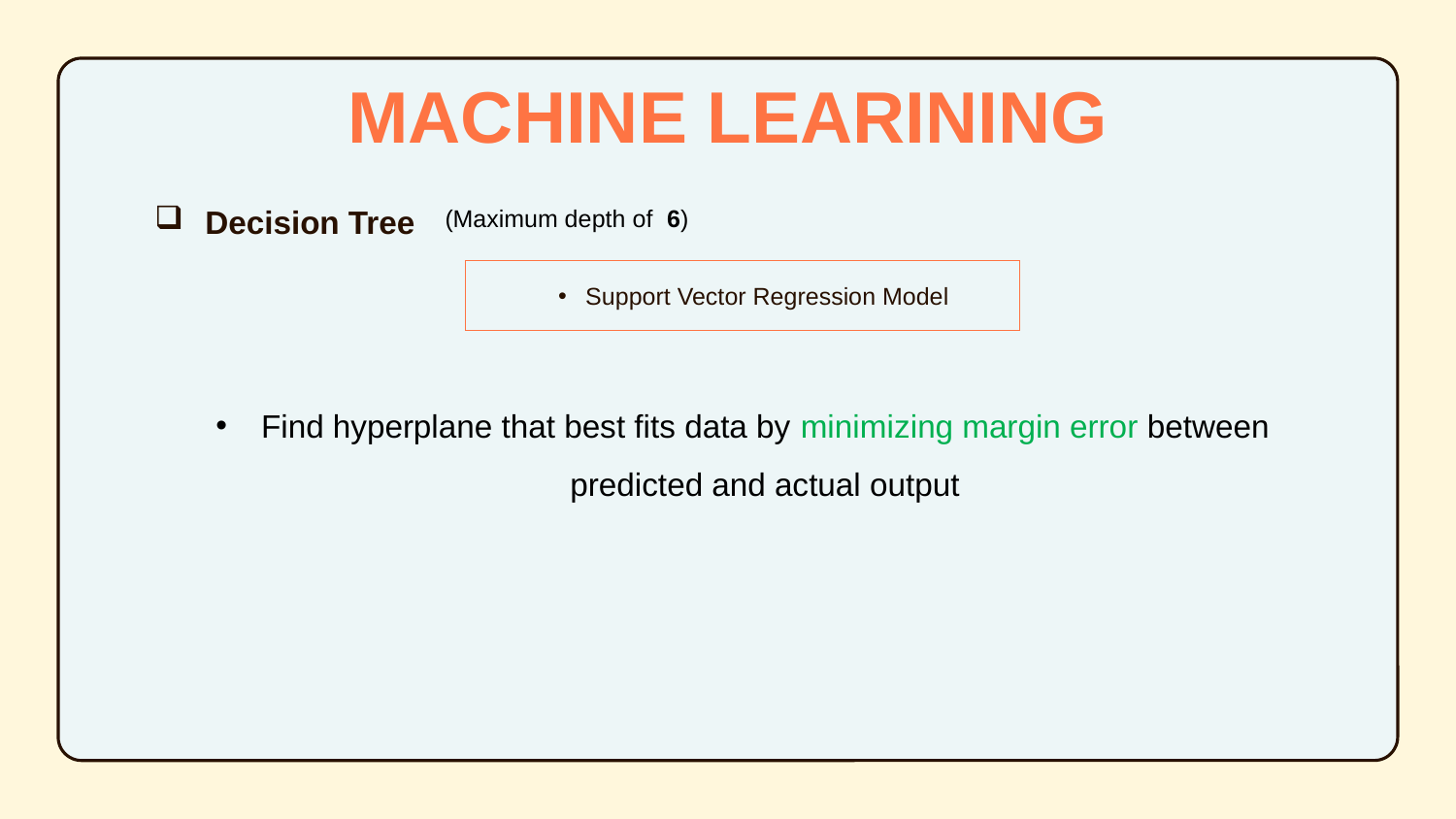

MACHINE LEARINING
Decision Tree
(Maximum depth of  6)
Support Vector Regression Model
Random Regression Model
Find hyperplane that best fits data by minimizing margin error between predicted and actual output
Grades of first test (G1)
Number of hours spent studying
Number of absences